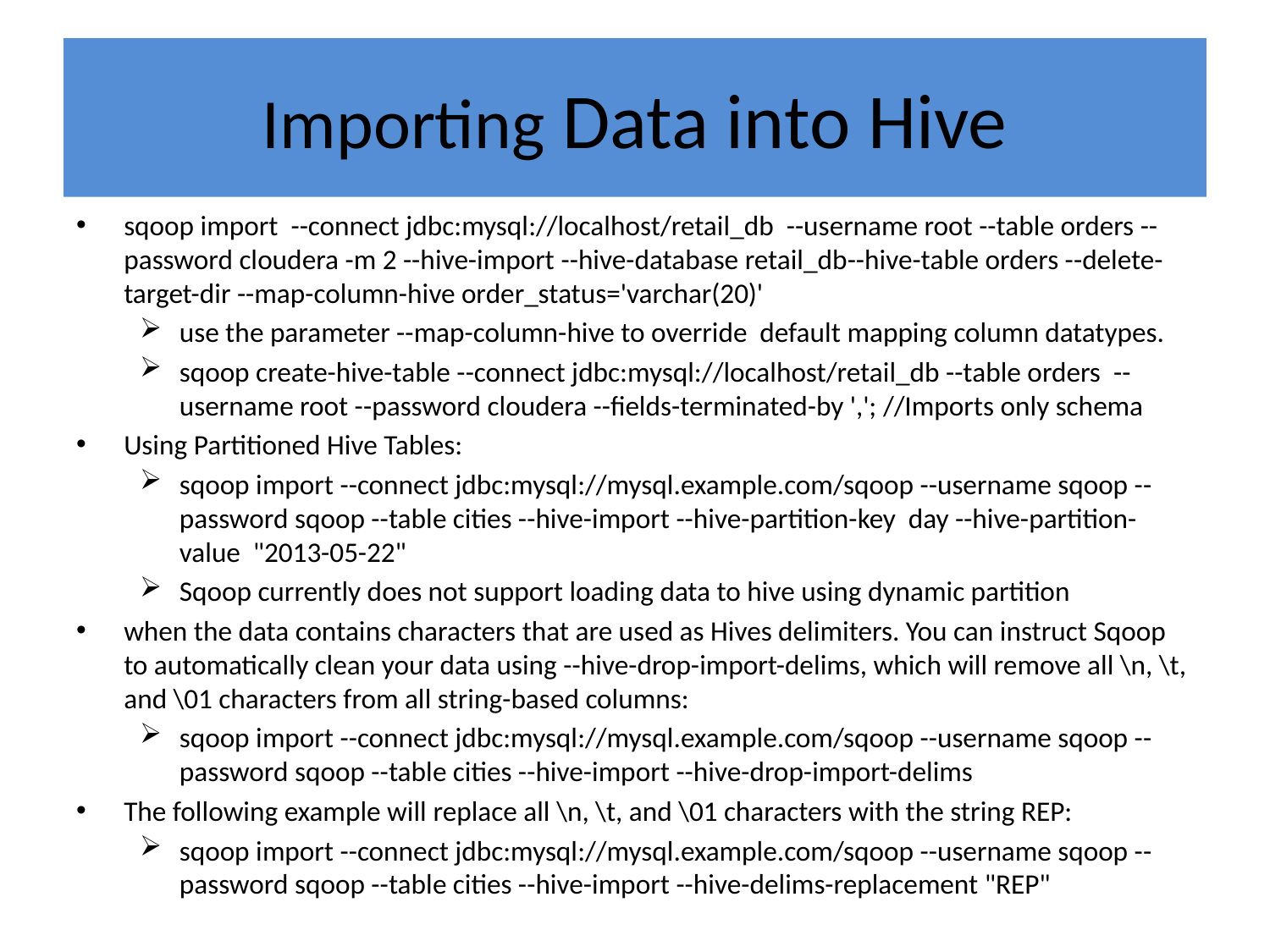

# Importing Data into Hive
sqoop import  --connect jdbc:mysql://localhost/retail_db  --username root --table orders --password cloudera -m 2 --hive-import --hive-database retail_db--hive-table orders --delete-target-dir --map-column-hive order_status='varchar(20)'
use the parameter --map-column-hive to override  default mapping column datatypes.
sqoop create-hive-table --connect jdbc:mysql://localhost/retail_db --table orders  --username root --password cloudera --fields-terminated-by ','; //Imports only schema
Using Partitioned Hive Tables:
sqoop import --connect jdbc:mysql://mysql.example.com/sqoop --username sqoop --password sqoop --table cities --hive-import --hive-partition-key  day --hive-partition-value  "2013-05-22"
Sqoop currently does not support loading data to hive using dynamic partition
when the data contains characters that are used as Hives delimiters. You can instruct Sqoop to automatically clean your data using --hive-drop-import-delims, which will remove all \n, \t, and \01 characters from all string-based columns:
sqoop import --connect jdbc:mysql://mysql.example.com/sqoop --username sqoop --password sqoop --table cities --hive-import --hive-drop-import-delims
The following example will replace all \n, \t, and \01 characters with the string REP:
sqoop import --connect jdbc:mysql://mysql.example.com/sqoop --username sqoop --password sqoop --table cities --hive-import --hive-delims-replacement "REP"